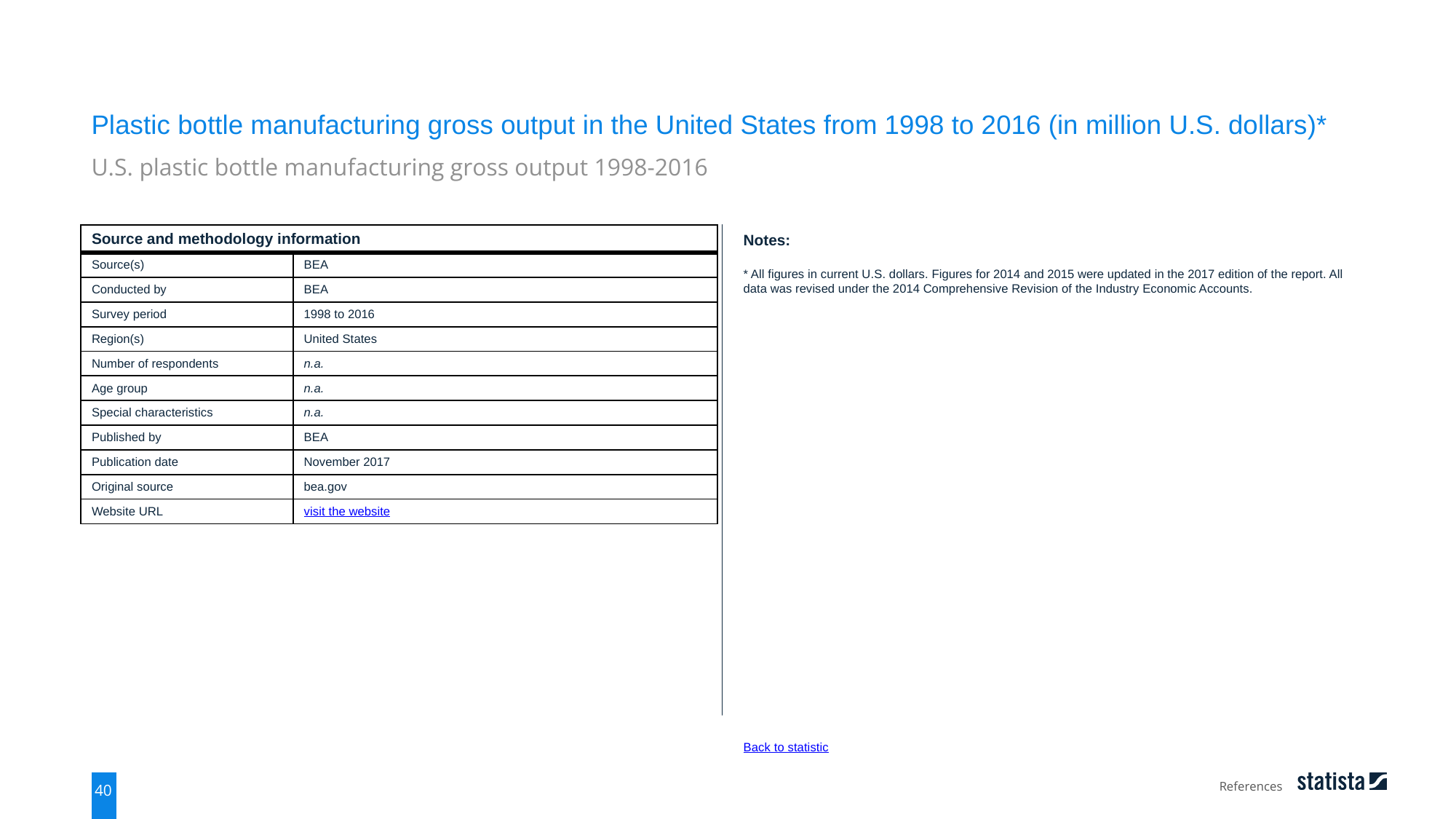

Plastic bottle manufacturing gross output in the United States from 1998 to 2016 (in million U.S. dollars)*
U.S. plastic bottle manufacturing gross output 1998-2016
| Source and methodology information |  |
| --- | --- |
| Source(s) | BEA |
| Conducted by | BEA |
| Survey period | 1998 to 2016 |
| Region(s) | United States |
| Number of respondents | n.a. |
| Age group | n.a. |
| Special characteristics | n.a. |
| Published by | BEA |
| Publication date | November 2017 |
| Original source | bea.gov |
| Website URL | visit the website |

Notes:

* All figures in current U.S. dollars. Figures for 2014 and 2015 were updated in the 2017 edition of the report. All data was revised under the 2014 Comprehensive Revision of the Industry Economic Accounts.
Back to statistic
References

40